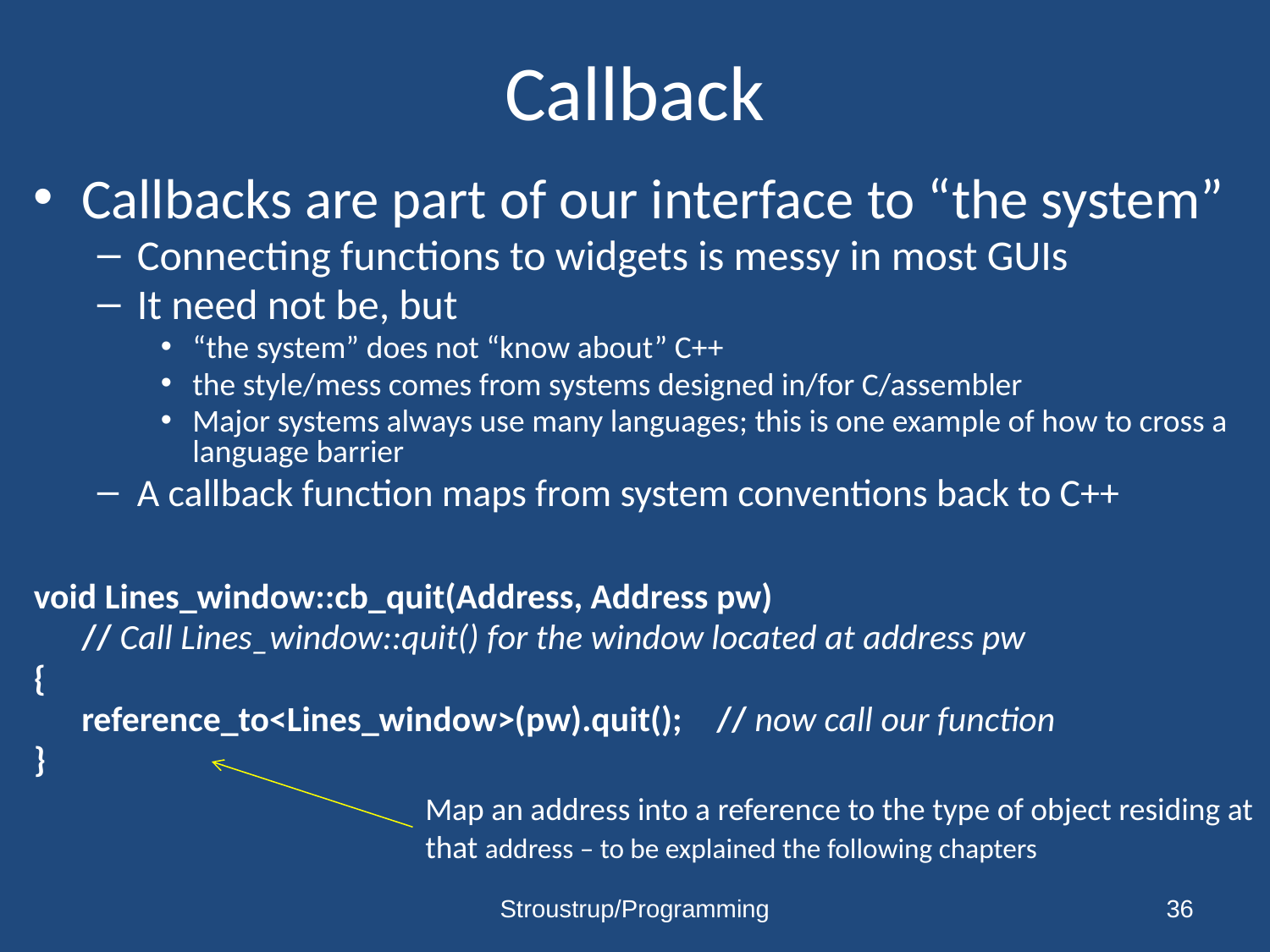

# Callback
Callbacks are part of our interface to “the system”
Connecting functions to widgets is messy in most GUIs
It need not be, but
“the system” does not “know about” C++
the style/mess comes from systems designed in/for C/assembler
Major systems always use many languages; this is one example of how to cross a language barrier
A callback function maps from system conventions back to C++

void Lines_window::cb_quit(Address, Address pw)
	// Call Lines_window::quit() for the window located at address pw
{
 	reference_to<Lines_window>(pw).quit();	// now call our function
}

Map an address into a reference to the type of object residing at that address – to be explained the following chapters
Stroustrup/Programming
36